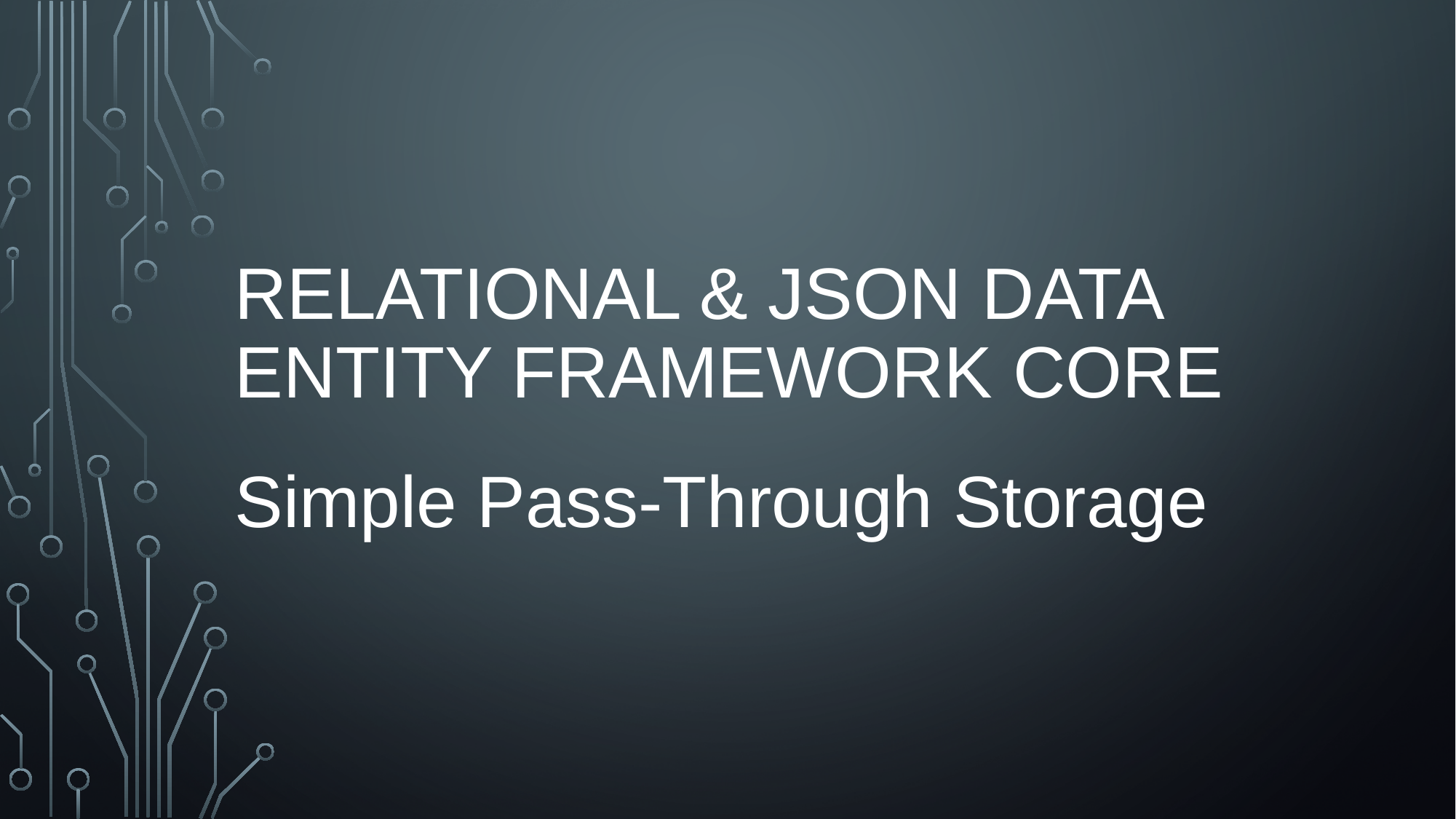

# Relational & JSON Data Entity Framework Core
Simple Pass-Through Storage